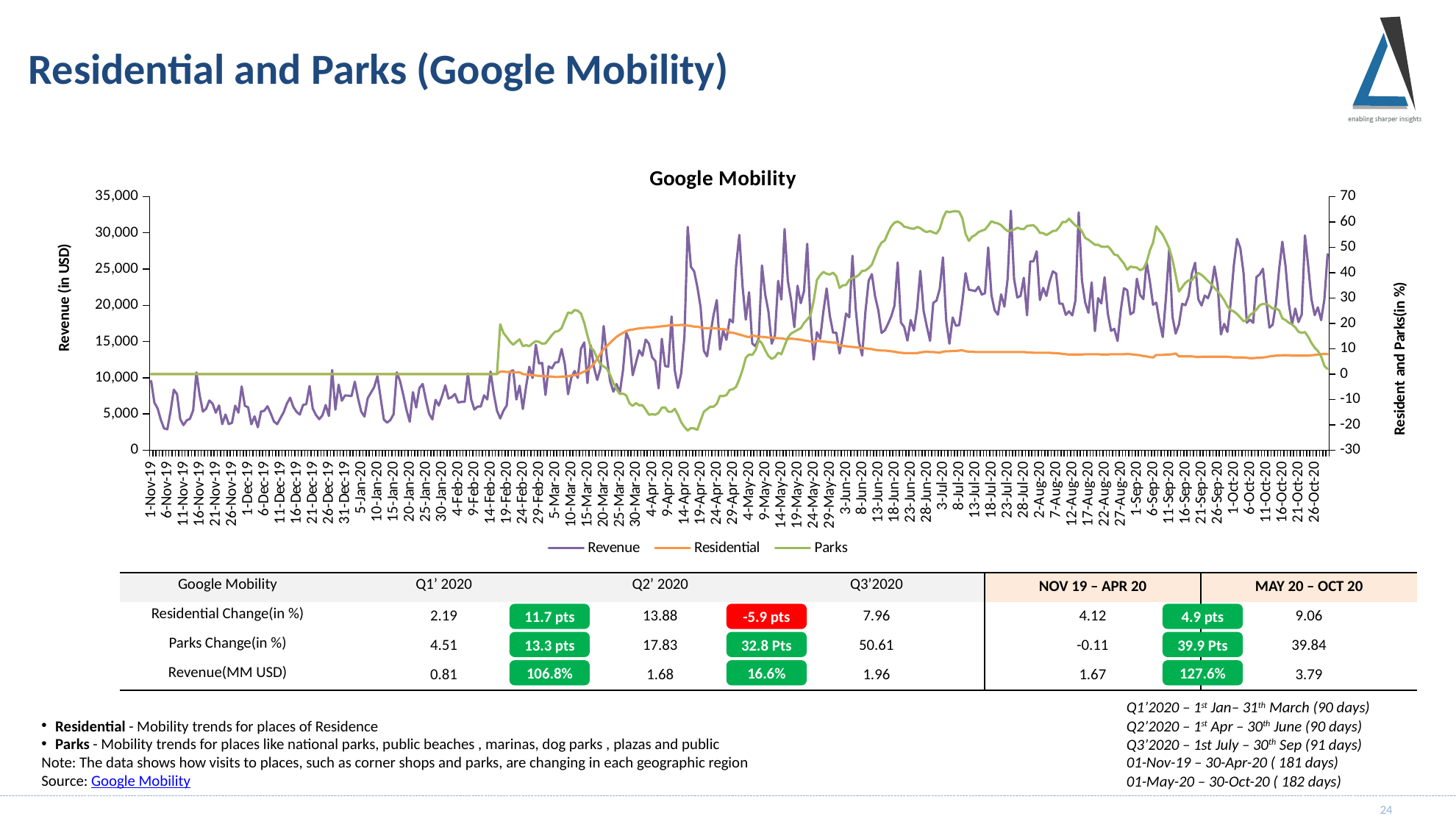

# Residential and Parks (Google Mobility)

### Chart: Google Mobility

| Category | Revenue | Residential | Parks |
|---|---|---|---|
| 43770 | 9553.99 | 0.0 | 0.0 |
| 43771 | 6558.9 | 0.0 | 0.0 |
| 43772 | 5754.9 | 0.0 | 0.0 |
| 43773 | 4173.06 | 0.0 | 0.0 |
| 43774 | 3007.01 | 0.0 | 0.0 |
| 43775 | 2880.38 | 0.0 | 0.0 |
| 43776 | 5346.34 | 0.0 | 0.0 |
| 43777 | 8343.01 | 0.0 | 0.0 |
| 43778 | 7722.88 | 0.0 | 0.0 |
| 43779 | 4272.53 | 0.0 | 0.0 |
| 43780 | 3459.89 | 0.0 | 0.0 |
| 43781 | 4104.17 | 0.0 | 0.0 |
| 43782 | 4336.08 | 0.0 | 0.0 |
| 43783 | 5489.35 | 0.0 | 0.0 |
| 43784 | 10728.11 | 0.0 | 0.0 |
| 43785 | 7610.11 | 0.0 | 0.0 |
| 43786 | 5320.26 | 0.0 | 0.0 |
| 43787 | 5713.96 | 0.0 | 0.0 |
| 43788 | 6855.5 | 0.0 | 0.0 |
| 43789 | 6414.7 | 0.0 | 0.0 |
| 43790 | 5173.24 | 0.0 | 0.0 |
| 43791 | 6166.27 | 0.0 | 0.0 |
| 43792 | 3591.79 | 0.0 | 0.0 |
| 43793 | 4921.2 | 0.0 | 0.0 |
| 43794 | 3603.71 | 0.0 | 0.0 |
| 43795 | 3761.16 | 0.0 | 0.0 |
| 43796 | 6132.5 | 0.0 | 0.0 |
| 43797 | 5184.92 | 0.0 | 0.0 |
| 43798 | 8794.11 | 0.0 | 0.0 |
| 43799 | 6126.53 | 0.0 | 0.0 |
| 43800 | 5910.23 | 0.0 | 0.0 |
| 43801 | 3572.12 | 0.0 | 0.0 |
| 43802 | 4661.33 | 0.0 | 0.0 |
| 43803 | 3160.07 | 0.0 | 0.0 |
| 43804 | 5331.11 | 0.0 | 0.0 |
| 43805 | 5444.1 | 0.0 | 0.0 |
| 43806 | 6063.96 | 0.0 | 0.0 |
| 43807 | 5061.55 | 0.0 | 0.0 |
| 43808 | 3953.15 | 0.0 | 0.0 |
| 43809 | 3590.45 | 0.0 | 0.0 |
| 43810 | 4427.75 | 0.0 | 0.0 |
| 43811 | 5241.02 | 0.0 | 0.0 |
| 43812 | 6441.5 | 0.0 | 0.0 |
| 43813 | 7238.88 | 0.0 | 0.0 |
| 43814 | 5956.3 | 0.0 | 0.0 |
| 43815 | 5277.62 | 0.0 | 0.0 |
| 43816 | 4914.49 | 0.0 | 0.0 |
| 43817 | 6242.65 | 0.0 | 0.0 |
| 43818 | 6348.78 | 0.0 | 0.0 |
| 43819 | 8849.61 | 0.0 | 0.0 |
| 43820 | 5732.19 | 0.0 | 0.0 |
| 43821 | 4849.93 | 0.0 | 0.0 |
| 43822 | 4273.04 | 0.0 | 0.0 |
| 43823 | 4806.52 | 0.0 | 0.0 |
| 43824 | 6225.75 | 0.0 | 0.0 |
| 43825 | 4705.34 | 0.0 | 0.0 |
| 43826 | 11059.42 | 0.0 | 0.0 |
| 43827 | 5583.94 | 0.0 | 0.0 |
| 43828 | 9041.23 | 0.0 | 0.0 |
| 43829 | 6825.77 | 0.0 | 0.0 |
| 43830 | 7556.48 | 0.0 | 0.0 |
| 43831 | 7524.24 | 0.0 | 0.0 |
| 43832 | 7461.31 | 0.0 | 0.0 |
| 43833 | 9442.81 | 0.0 | 0.0 |
| 43834 | 7187.9 | 0.0 | 0.0 |
| 43835 | 5316.92 | 0.0 | 0.0 |
| 43836 | 4640.27 | 0.0 | 0.0 |
| 43837 | 7149.02 | 0.0 | 0.0 |
| 43838 | 7935.51 | 0.0 | 0.0 |
| 43839 | 8699.73 | 0.0 | 0.0 |
| 43840 | 10205.2 | 0.0 | 0.0 |
| 43841 | 7214.07 | 0.0 | 0.0 |
| 43842 | 4225.46 | 0.0 | 0.0 |
| 43843 | 3802.96 | 0.0 | 0.0 |
| 43844 | 4146.55 | 0.0 | 0.0 |
| 43845 | 4958.18 | 0.0 | 0.0 |
| 43846 | 10733.6 | 0.0 | 0.0 |
| 43847 | 9536.67 | 0.0 | 0.0 |
| 43848 | 7645.26 | 0.0 | 0.0 |
| 43849 | 5570.8 | 0.0 | 0.0 |
| 43850 | 3925.97 | 0.0 | 0.0 |
| 43851 | 8009.56 | 0.0 | 0.0 |
| 43852 | 5886.16 | 0.0 | 0.0 |
| 43853 | 8561.08 | 0.0 | 0.0 |
| 43854 | 9139.99 | 0.0 | 0.0 |
| 43855 | 6949.19 | 0.0 | 0.0 |
| 43856 | 5030.03 | 0.0 | 0.0 |
| 43857 | 4242.56 | 0.0 | 0.0 |
| 43858 | 6939.12 | 0.0 | 0.0 |
| 43859 | 6156.28 | 0.0 | 0.0 |
| 43860 | 7427.96 | 0.0 | 0.0 |
| 43861 | 8939.51 | 0.0 | 0.0 |
| 43862 | 7128.76 | 0.0 | 0.0 |
| 43863 | 7305.8 | 0.0 | 0.0 |
| 43864 | 7749.05 | 0.0 | 0.0 |
| 43865 | 6577.6 | 0.0 | 0.0 |
| 43866 | 6661.32 | 0.0 | 0.0 |
| 43867 | 6679.31 | 0.0 | 0.0 |
| 43868 | 10595.82 | 0.0 | 0.0 |
| 43869 | 7047.64 | 0.0 | 0.0 |
| 43870 | 5613.11 | 0.0 | 0.0 |
| 43871 | 6013.66 | 0.0 | 0.0 |
| 43872 | 6027.11 | 0.0 | 0.0 |
| 43873 | 7572.11 | 0.0 | 0.0 |
| 43874 | 6997.54 | 0.0 | 0.0 |
| 43875 | 10849.77 | 0.0 | 0.0 |
| 43876 | 7823.21 | 0.0 | 0.0 |
| 43877 | 5461.43 | 0.0 | 0.0 |
| 43878 | 4368.66 | 1.0 | 19.667 |
| 43879 | 5443.79 | 1.0 | 16.25 |
| 43880 | 6162.16 | 0.8 | 14.6 |
| 43881 | 10815.95 | 0.833 | 12.833 |
| 43882 | 11026.0 | 0.714 | 11.571 |
| 43883 | 6992.59 | 0.714 | 12.714 |
| 43884 | 8896.65 | 0.714 | 13.714 |
| 43885 | 5680.24 | 0.0 | 11.0 |
| 43886 | 8777.32 | -0.143 | 11.429 |
| 43887 | 11511.57 | -0.286 | 11.0 |
| 43888 | 9964.0 | -0.429 | 12.143 |
| 43889 | 14548.65 | -0.571 | 13.0 |
| 43890 | 11971.74 | -0.714 | 12.714 |
| 43891 | 12041.73 | -0.714 | 12.0 |
| 43892 | 7616.96 | -0.857 | 12.143 |
| 43893 | 11562.98 | -1.0 | 13.714 |
| 43894 | 11288.19 | -1.0 | 15.429 |
| 43895 | 12098.43 | -1.143 | 16.714 |
| 43896 | 12157.66 | -1.143 | 17.0 |
| 43897 | 13970.61 | -1.0 | 18.143 |
| 43898 | 11873.21 | -1.0 | 21.286 |
| 43899 | 7726.4 | -0.857 | 24.286 |
| 43900 | 9998.15 | -0.571 | 24.0 |
| 43901 | 10927.85 | -0.429 | 25.286 |
| 43902 | 9976.05 | -0.143 | 25.0 |
| 43903 | 14030.56 | 0.429 | 23.857 |
| 43904 | 14878.76 | 1.0 | 20.143 |
| 43905 | 9247.56 | 1.571 | 15.143 |
| 43906 | 14479.84 | 2.714 | 10.571 |
| 43907 | 11443.45 | 4.143 | 9.143 |
| 43908 | 9683.04 | 6.0 | 6.286 |
| 43909 | 11252.95 | 8.0 | 3.857 |
| 43910 | 17136.03 | 9.857 | 3.0 |
| 43911 | 12829.74 | 11.143 | 2.143 |
| 43912 | 9539.56 | 12.286 | -0.286 |
| 43913 | 8074.7 | 13.571 | -3.429 |
| 43914 | 9124.04 | 14.714 | -6.0 |
| 43915 | 7920.88 | 15.571 | -7.857 |
| 43916 | 11071.81 | 16.286 | -7.714 |
| 43917 | 16215.11 | 17.0 | -8.429 |
| 43918 | 15085.16 | 17.429 | -11.571 |
| 43919 | 10344.38 | 17.571 | -12.571 |
| 43920 | 12078.34 | 17.857 | -11.429 |
| 43921 | 13787.75 | 18.0 | -12.286 |
| 43922 | 13043.51 | 18.143 | -12.286 |
| 43923 | 15269.32 | 18.286 | -14.0 |
| 43924 | 14707.15 | 18.429 | -16.0 |
| 43925 | 12823.44 | 18.429 | -15.857 |
| 43926 | 12296.26 | 18.571 | -16.0 |
| 43927 | 8532.35 | 18.714 | -15.286 |
| 43928 | 15376.11 | 18.857 | -13.286 |
| 43929 | 11615.48 | 19.0 | -13.143 |
| 43930 | 11510.45 | 19.143 | -14.857 |
| 43931 | 18451.45 | 19.429 | -14.857 |
| 43932 | 11052.54 | 19.286 | -13.714 |
| 43933 | 8579.54 | 19.286 | -16.0 |
| 43934 | 10632.89 | 19.429 | -19.0 |
| 43935 | 15741.64 | 19.286 | -20.857 |
| 43936 | 30816.51 | 19.143 | -22.286 |
| 43937 | 25301.34 | 19.0 | -21.286 |
| 43938 | 24682.64 | 18.714 | -21.429 |
| 43939 | 22510.2 | 18.714 | -22.0 |
| 43940 | 19743.22 | 18.429 | -18.286 |
| 43941 | 13725.7 | 18.143 | -14.857 |
| 43942 | 12943.02 | 18.143 | -13.857 |
| 43943 | 15952.19 | 18.143 | -12.857 |
| 43944 | 18648.8 | 18.143 | -12.857 |
| 43945 | 20721.19 | 18.0 | -11.714 |
| 43946 | 13892.82 | 17.714 | -8.571 |
| 43947 | 16570.16 | 17.714 | -8.714 |
| 43948 | 15224.51 | 17.571 | -8.286 |
| 43949 | 18051.61 | 16.429 | -6.286 |
| 43950 | 17641.54 | 16.286 | -6.0 |
| 43951 | 25451.57 | 16.0 | -5.0 |
| 43952 | 29710.34 | 15.571 | -2.0 |
| 43953 | 22539.75 | 15.286 | 1.714 |
| 43954 | 18018.35 | 14.857 | 6.429 |
| 43955 | 21809.51 | 14.571 | 7.714 |
| 43956 | 14724.85 | 15.286 | 7.571 |
| 43957 | 14349.19 | 15.0 | 9.429 |
| 43958 | 15468.11 | 14.714 | 13.429 |
| 43959 | 25498.76 | 14.714 | 12.143 |
| 43960 | 21500.8 | 14.571 | 9.429 |
| 43961 | 19141.4 | 14.429 | 7.143 |
| 43962 | 14693.77 | 14.429 | 6.0 |
| 43963 | 15824.47 | 14.286 | 6.714 |
| 43964 | 23377.04 | 14.143 | 8.429 |
| 43965 | 20800.23 | 14.143 | 7.857 |
| 43966 | 30513.61 | 13.857 | 11.143 |
| 43967 | 23393.6 | 13.857 | 14.429 |
| 43968 | 20784.44 | 14.0 | 16.0 |
| 43969 | 16972.8 | 13.857 | 16.714 |
| 43970 | 22689.94 | 13.714 | 17.429 |
| 43971 | 20293.12 | 13.571 | 18.143 |
| 43972 | 21950.72 | 13.286 | 20.143 |
| 43973 | 28476.97 | 13.143 | 21.571 |
| 43974 | 18025.63 | 12.857 | 23.143 |
| 43975 | 12505.11 | 12.429 | 28.857 |
| 43976 | 16287.73 | 13.143 | 37.143 |
| 43977 | 15387.75 | 13.0 | 39.0 |
| 43978 | 19158.84 | 12.857 | 40.286 |
| 43979 | 22322.28 | 12.714 | 39.571 |
| 43980 | 18541.57 | 12.571 | 39.286 |
| 43981 | 16218.05 | 12.429 | 40.0 |
| 43982 | 16207.36 | 12.429 | 38.571 |
| 43983 | 13352.12 | 11.286 | 34.0 |
| 43984 | 15703.03 | 11.143 | 35.0 |
| 43985 | 18854.24 | 11.0 | 35.143 |
| 43986 | 18342.99 | 10.857 | 37.143 |
| 43987 | 26831.1 | 10.714 | 37.857 |
| 43988 | 19503.75 | 10.571 | 38.286 |
| 43989 | 14976.55 | 10.429 | 39.143 |
| 43990 | 13064.68 | 10.286 | 40.714 |
| 43991 | 19057.86 | 10.143 | 40.857 |
| 43992 | 23385.61 | 10.0 | 41.857 |
| 43993 | 24295.07 | 9.857 | 43.143 |
| 43994 | 21235.47 | 9.571 | 46.429 |
| 43995 | 19302.59 | 9.429 | 49.714 |
| 43996 | 16186.02 | 9.286 | 51.857 |
| 43997 | 16536.41 | 9.286 | 52.714 |
| 43998 | 17445.94 | 9.143 | 55.714 |
| 43999 | 18487.34 | 9.0 | 58.286 |
| 44000 | 19963.25 | 8.857 | 59.714 |
| 44001 | 25916.13 | 8.571 | 60.143 |
| 44002 | 17618.9 | 8.429 | 59.429 |
| 44003 | 17006.06 | 8.286 | 58.143 |
| 44004 | 15136.2 | 8.286 | 57.857 |
| 44005 | 17966.31 | 8.286 | 57.429 |
| 44006 | 16495.79 | 8.286 | 57.286 |
| 44007 | 19567.49 | 8.286 | 58.0 |
| 44008 | 24751.59 | 8.571 | 57.571 |
| 44009 | 19246.57 | 8.714 | 56.571 |
| 44010 | 17092.17 | 8.857 | 56.0 |
| 44011 | 15091.97 | 8.714 | 56.429 |
| 44012 | 20334.77 | 8.714 | 55.857 |
| 44013 | 20646.11 | 8.571 | 55.429 |
| 44014 | 22282.66 | 8.429 | 57.286 |
| 44015 | 26604.73 | 8.857 | 61.429 |
| 44016 | 17848.71 | 9.0 | 64.143 |
| 44017 | 14695.84 | 9.0 | 63.857 |
| 44018 | 18310.09 | 9.143 | 64.143 |
| 44019 | 17174.02 | 9.143 | 64.286 |
| 44020 | 17255.9 | 9.286 | 64.0 |
| 44021 | 20511.21 | 9.429 | 61.429 |
| 44022 | 24431.85 | 9.0 | 55.286 |
| 44023 | 22149.93 | 8.857 | 52.571 |
| 44024 | 22064.97 | 8.857 | 54.143 |
| 44025 | 21948.14 | 8.714 | 54.857 |
| 44026 | 22564.16 | 8.714 | 56.0 |
| 44027 | 21483.51 | 8.714 | 56.571 |
| 44028 | 21666.98 | 8.714 | 57.0 |
| 44029 | 27972.89 | 8.714 | 58.571 |
| 44030 | 21367.58 | 8.714 | 60.286 |
| 44031 | 19303.67 | 8.714 | 59.714 |
| 44032 | 18706.05 | 8.714 | 59.429 |
| 44033 | 21513.0 | 8.714 | 58.714 |
| 44034 | 19807.18 | 8.714 | 57.429 |
| 44035 | 23613.53 | 8.714 | 56.429 |
| 44036 | 33043.95 | 8.714 | 56.571 |
| 44037 | 23619.36 | 8.714 | 57.0 |
| 44038 | 21071.88 | 8.714 | 57.714 |
| 44039 | 21298.96 | 8.714 | 57.286 |
| 44040 | 23784.8 | 8.714 | 57.143 |
| 44041 | 18618.25 | 8.571 | 58.429 |
| 44042 | 26046.71 | 8.571 | 58.571 |
| 44043 | 26065.36 | 8.429 | 58.714 |
| 44044 | 27451.47 | 8.429 | 57.571 |
| 44045 | 20725.87 | 8.429 | 55.714 |
| 44046 | 22404.76 | 8.429 | 55.571 |
| 44047 | 21278.35 | 8.429 | 54.857 |
| 44048 | 23306.64 | 8.429 | 55.571 |
| 44049 | 24681.4 | 8.286 | 56.429 |
| 44050 | 24393.45 | 8.286 | 56.571 |
| 44051 | 20234.26 | 8.143 | 58.0 |
| 44052 | 20213.31 | 8.0 | 60.0 |
| 44053 | 18677.74 | 7.857 | 60.0 |
| 44054 | 19163.72 | 7.714 | 61.286 |
| 44055 | 18602.76 | 7.714 | 59.857 |
| 44056 | 20699.05 | 7.714 | 58.571 |
| 44057 | 32820.28 | 7.714 | 58.0 |
| 44058 | 23392.79 | 7.714 | 56.286 |
| 44059 | 20404.27 | 7.857 | 53.714 |
| 44060 | 18973.45 | 7.857 | 53.0 |
| 44061 | 23156.78 | 7.857 | 52.0 |
| 44062 | 16434.25 | 7.857 | 51.0 |
| 44063 | 20984.74 | 7.857 | 51.0 |
| 44064 | 20250.67 | 7.714 | 50.286 |
| 44065 | 23857.89 | 7.714 | 50.143 |
| 44066 | 18869.24 | 7.714 | 50.429 |
| 44067 | 16469.84 | 7.857 | 49.0 |
| 44068 | 16754.55 | 7.857 | 47.143 |
| 44069 | 15074.56 | 7.857 | 46.857 |
| 44070 | 19277.34 | 7.857 | 45.143 |
| 44071 | 22356.74 | 7.857 | 43.571 |
| 44072 | 22083.07 | 8.0 | 41.143 |
| 44073 | 18770.05 | 7.857 | 42.429 |
| 44074 | 19046.91 | 7.714 | 42.143 |
| 44075 | 23670.53 | 7.571 | 42.0 |
| 44076 | 21430.93 | 7.429 | 41.0 |
| 44077 | 20843.99 | 7.143 | 41.571 |
| 44078 | 26004.74 | 7.0 | 44.143 |
| 44079 | 23312.13 | 6.714 | 48.714 |
| 44080 | 20079.83 | 6.571 | 51.857 |
| 44081 | 20362.56 | 7.571 | 58.286 |
| 44082 | 17723.36 | 7.571 | 56.571 |
| 44083 | 15622.5 | 7.571 | 55.0 |
| 44084 | 21139.77 | 7.714 | 52.429 |
| 44085 | 27717.83 | 7.714 | 49.571 |
| 44086 | 18406.4 | 7.857 | 45.143 |
| 44087 | 16092.34 | 8.143 | 39.0 |
| 44088 | 17337.65 | 7.0 | 32.571 |
| 44089 | 20213.45 | 7.0 | 34.286 |
| 44090 | 20013.86 | 7.0 | 36.0 |
| 44091 | 21275.78 | 7.0 | 37.0 |
| 44092 | 24354.15 | 7.0 | 37.0 |
| 44093 | 25860.85 | 6.857 | 38.714 |
| 44094 | 20825.99 | 6.714 | 39.857 |
| 44095 | 19964.32 | 6.857 | 39.143 |
| 44096 | 21340.83 | 6.857 | 38.0 |
| 44097 | 20972.44 | 6.857 | 36.714 |
| 44098 | 22306.85 | 6.857 | 35.429 |
| 44099 | 25349.02 | 6.857 | 34.0 |
| 44100 | 22696.12 | 6.857 | 32.571 |
| 44101 | 15978.09 | 6.857 | 31.0 |
| 44102 | 17436.46 | 6.857 | 29.143 |
| 44103 | 16321.84 | 6.857 | 26.714 |
| 44104 | 20305.0 | 6.714 | 25.286 |
| 44105 | 25578.17 | 6.571 | 24.714 |
| 44106 | 29145.13 | 6.571 | 23.714 |
| 44107 | 27869.58 | 6.571 | 22.286 |
| 44108 | 24449.55 | 6.571 | 20.857 |
| 44109 | 17599.58 | 6.429 | 21.286 |
| 44110 | 18018.46 | 6.286 | 23.286 |
| 44111 | 17586.68 | 6.286 | 24.286 |
| 44112 | 23905.11 | 6.429 | 25.429 |
| 44113 | 24258.47 | 6.429 | 27.143 |
| 44114 | 25037.27 | 6.571 | 27.714 |
| 44115 | 20716.81 | 6.714 | 27.714 |
| 44116 | 16930.37 | 7.0 | 26.857 |
| 44117 | 17308.78 | 7.143 | 25.857 |
| 44118 | 20118.87 | 7.286 | 26.0 |
| 44119 | 24932.31 | 7.286 | 25.143 |
| 44120 | 28770.42 | 7.429 | 22.0 |
| 44121 | 25351.01 | 7.429 | 21.286 |
| 44122 | 20215.96 | 7.429 | 20.286 |
| 44123 | 17363.35 | 7.286 | 19.571 |
| 44124 | 19548.54 | 7.286 | 18.429 |
| 44125 | 17682.33 | 7.286 | 16.714 |
| 44126 | 18745.33 | 7.286 | 16.286 |
| 44127 | 29639.22 | 7.286 | 16.571 |
| 44128 | 25426.93 | 7.286 | 14.714 |
| 44129 | 20853.22 | 7.429 | 12.286 |
| 44130 | 18639.73 | 7.571 | 10.429 |
| 44131 | 19712.14 | 7.714 | 9.143 |
| 44132 | 17940.46 | 7.857 | 7.0 |
| 44133 | 20797.71 | 8.0 | 3.286 |
| 44134 | 27055.76 | 7.857 | 2.0 |
| Google Mobility | Q1’ 2020 | Q2’ 2020 | Q3’2020 | NOV 19 – APR 20 | MAY 20 – OCT 20 |
| --- | --- | --- | --- | --- | --- |
| Residential Change(in %) | 2.19 | 13.88 | 7.96 | 4.12 | 9.06 |
| Parks Change(in %) | 4.51 | 17.83 | 50.61 | -0.11 | 39.84 |
| Revenue(MM USD) | 0.81 | 1.68 | 1.96 | 1.67 | 3.79 |
11.7 pts
-5.9 pts
4.9 pts
13.3 pts
32.8 Pts
39.9 Pts
106.8%
16.6%
127.6%
Q1’2020 – 1st Jan– 31th March (90 days)
Q2’2020 – 1st Apr – 30th June (90 days)
Q3’2020 – 1st July – 30th Sep (91 days)
01-Nov-19 – 30-Apr-20 ( 181 days)
01-May-20 – 30-Oct-20 ( 182 days)
Residential - Mobility trends for places of Residence
Parks - Mobility trends for places like national parks, public beaches , marinas, dog parks , plazas and public
Note: The data shows how visits to places, such as corner shops and parks, are changing in each geographic region
Source: Google Mobility
© Analytic Edge Proprietary and Confidential
24